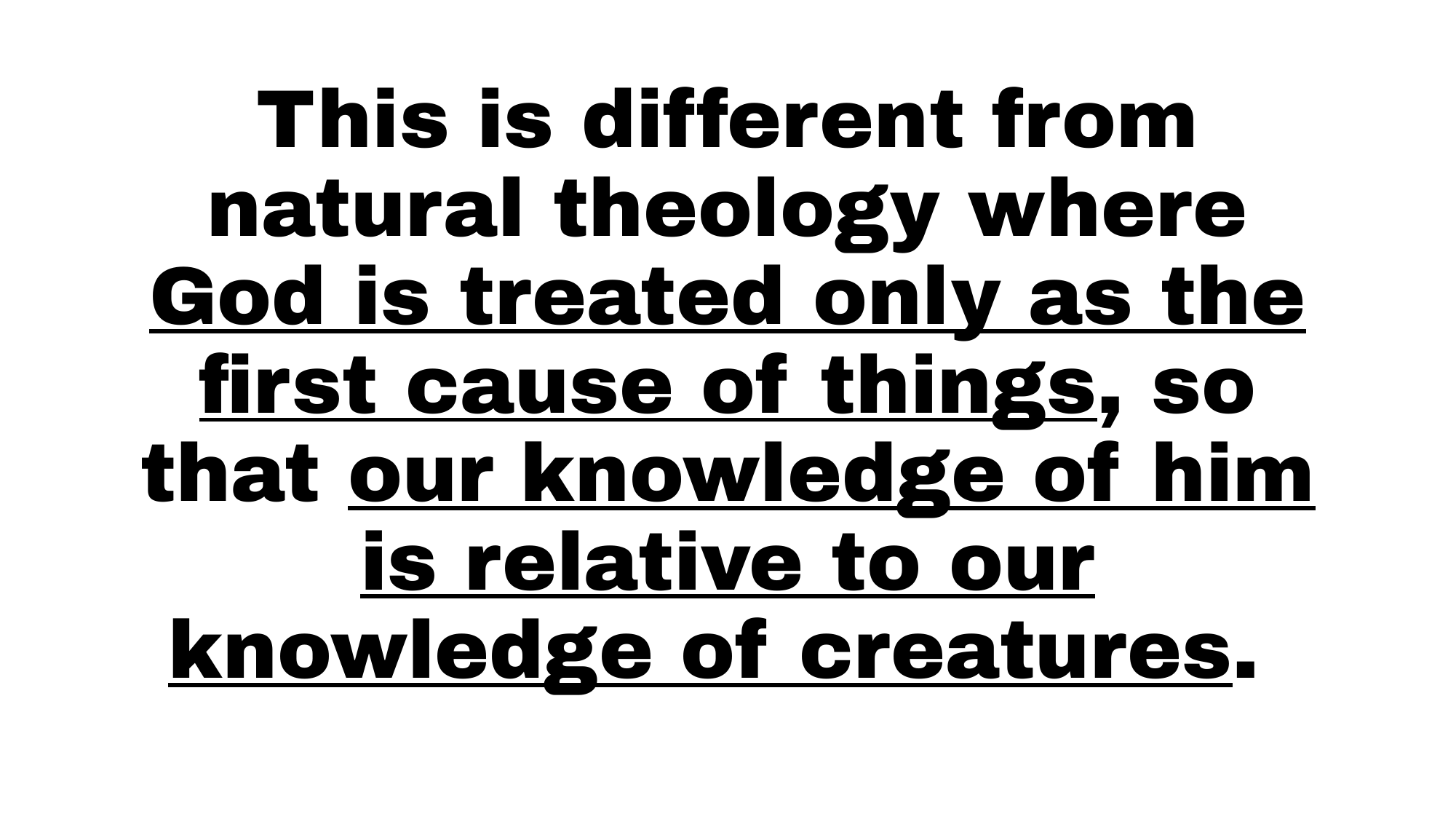

This is different from natural theology where God is treated only as the first cause of things, so that our knowledge of him is relative to our knowledge of creatures.